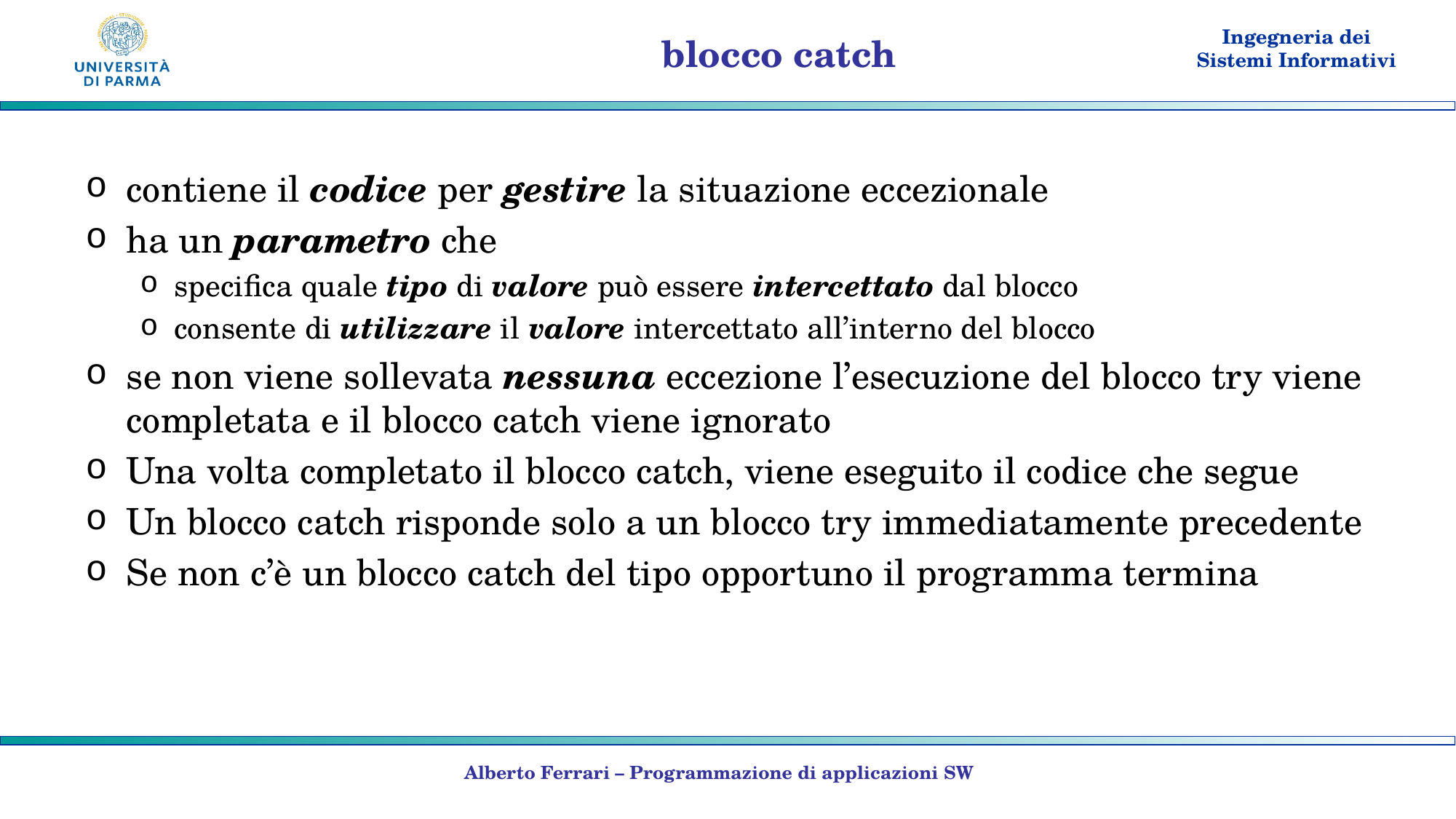

# blocco catch
contiene il codice per gestire la situazione eccezionale
ha un parametro che
specifica quale tipo di valore può essere intercettato dal blocco
consente di utilizzare il valore intercettato all’interno del blocco
se non viene sollevata nessuna eccezione l’esecuzione del blocco try viene completata e il blocco catch viene ignorato
Una volta completato il blocco catch, viene eseguito il codice che segue
Un blocco catch risponde solo a un blocco try immediatamente precedente
Se non c’è un blocco catch del tipo opportuno il programma termina

Alberto Ferrari – Programmazione di applicazioni SW